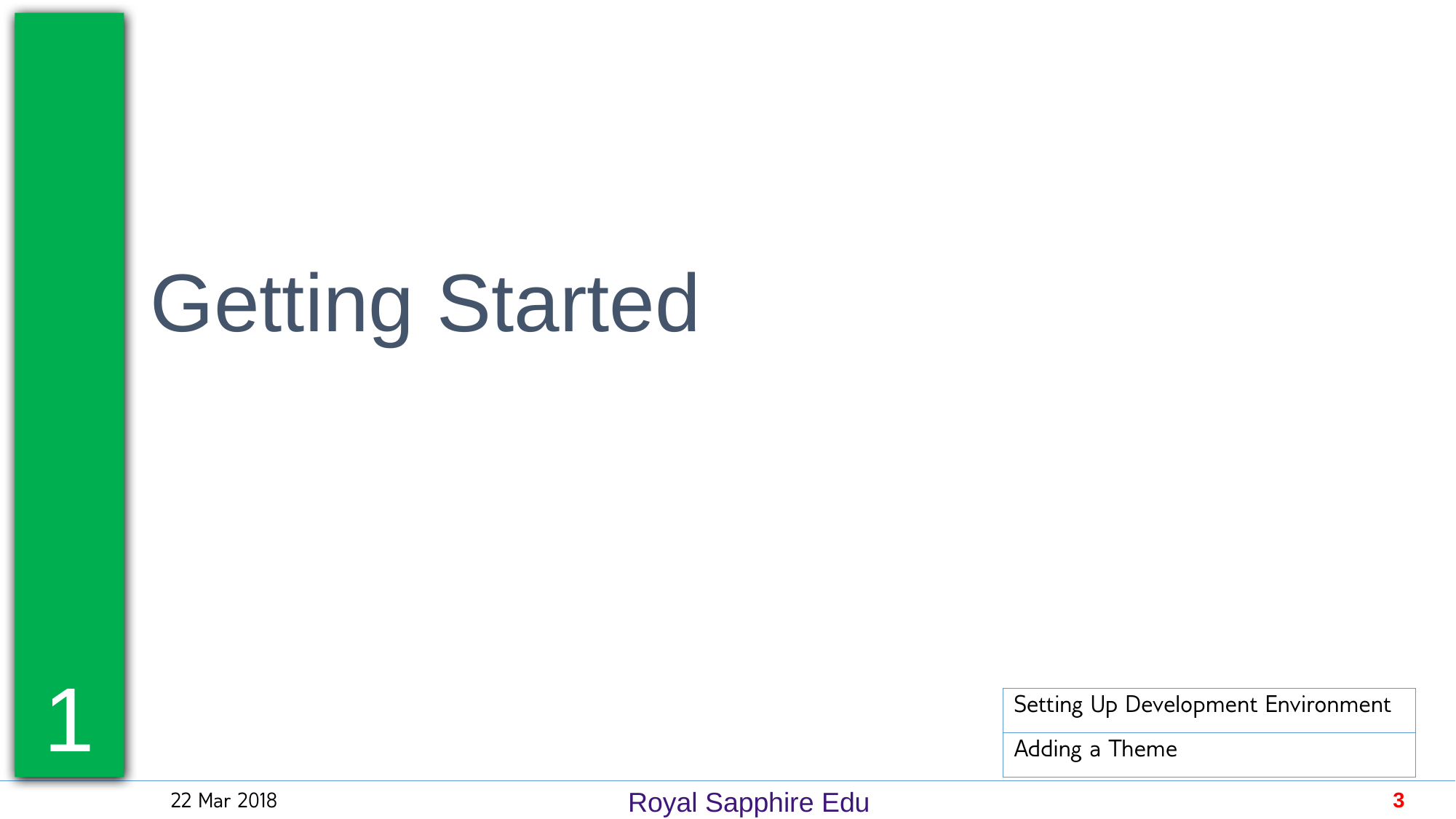

1
Getting Started
| Setting Up Development Environment |
| --- |
| Adding a Theme |
22 Mar 2018
3